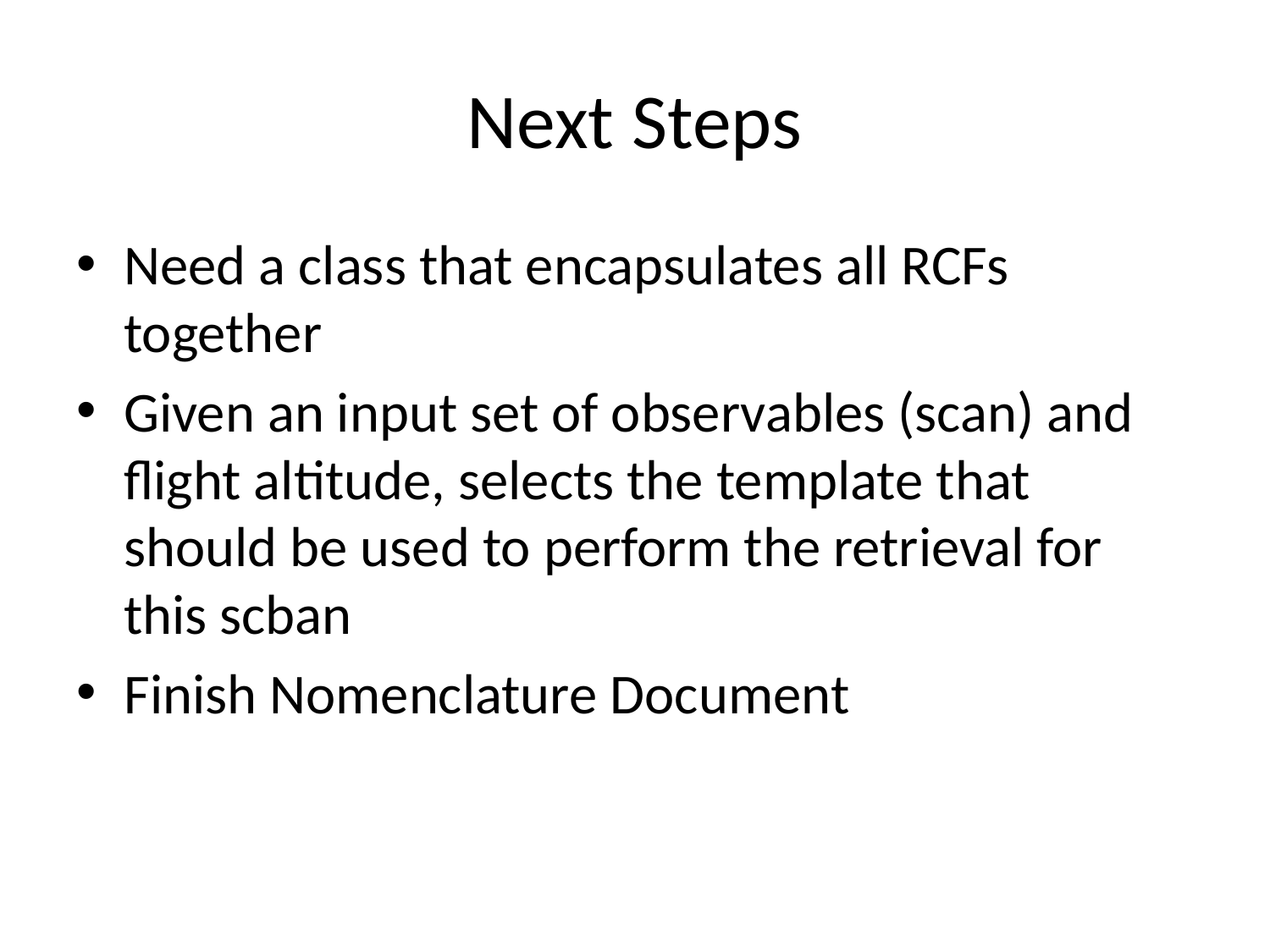

# Next Steps
Need a class that encapsulates all RCFs together
Given an input set of observables (scan) and flight altitude, selects the template that should be used to perform the retrieval for this scban
Finish Nomenclature Document